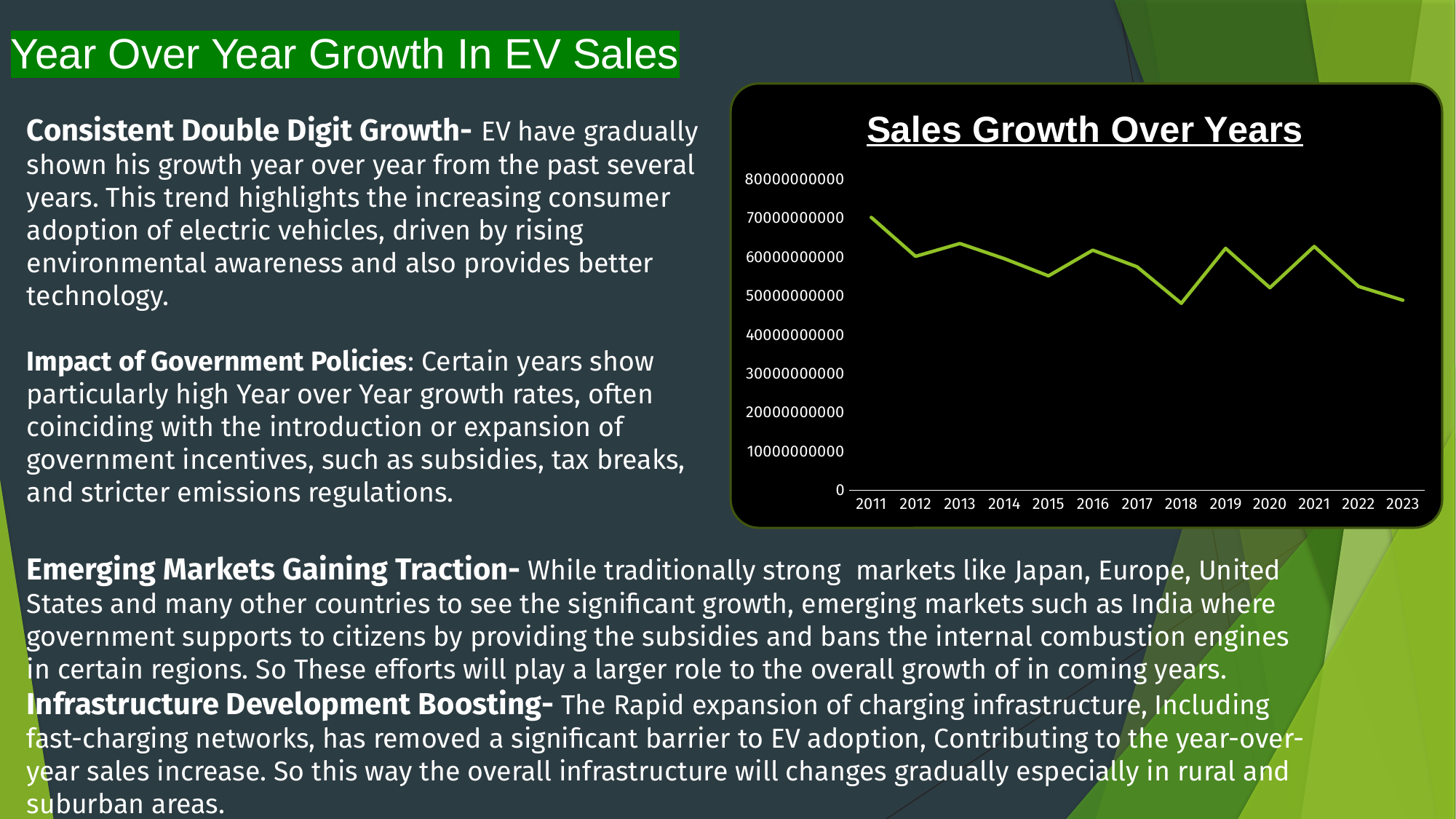

Year Over Year Growth In EV Sales

### Chart: Sales Growth Over Years

| Category | Total |
|---|---|
| 2011 | 70227646866.0 |
| 2012 | 60193255079.0 |
| 2013 | 63500968451.0 |
| 2014 | 59617395746.0 |
| 2015 | 55173602679.0 |
| 2016 | 61788347847.0 |
| 2017 | 57521700863.0 |
| 2018 | 48110202268.0 |
| 2019 | 62265591260.0 |
| 2020 | 52120484036.0 |
| 2021 | 62749158846.0 |
| 2022 | 52469351774.0 |
| 2023 | 48919622123.0 |
Consistent Double Digit Growth- EV have gradually shown his growth year over year from the past several years. This trend highlights the increasing consumer adoption of electric vehicles, driven by rising environmental awareness and also provides better technology.

Impact of Government Policies: Certain years show particularly high Year over Year growth rates, often coinciding with the introduction or expansion of government incentives, such as subsidies, tax breaks, and stricter emissions regulations.

Emerging Markets Gaining Traction- While traditionally strong  markets like Japan, Europe, United States and many other countries to see the significant growth, emerging markets such as India where government supports to citizens by providing the subsidies and bans the internal combustion engines in certain regions. So These efforts will play a larger role to the overall growth of in coming years.
Infrastructure Development Boosting- The Rapid expansion of charging infrastructure, Including fast-charging networks, has removed a significant barrier to EV adoption, Contributing to the year-over-year sales increase. So this way the overall infrastructure will changes gradually especially in rural and suburban areas.